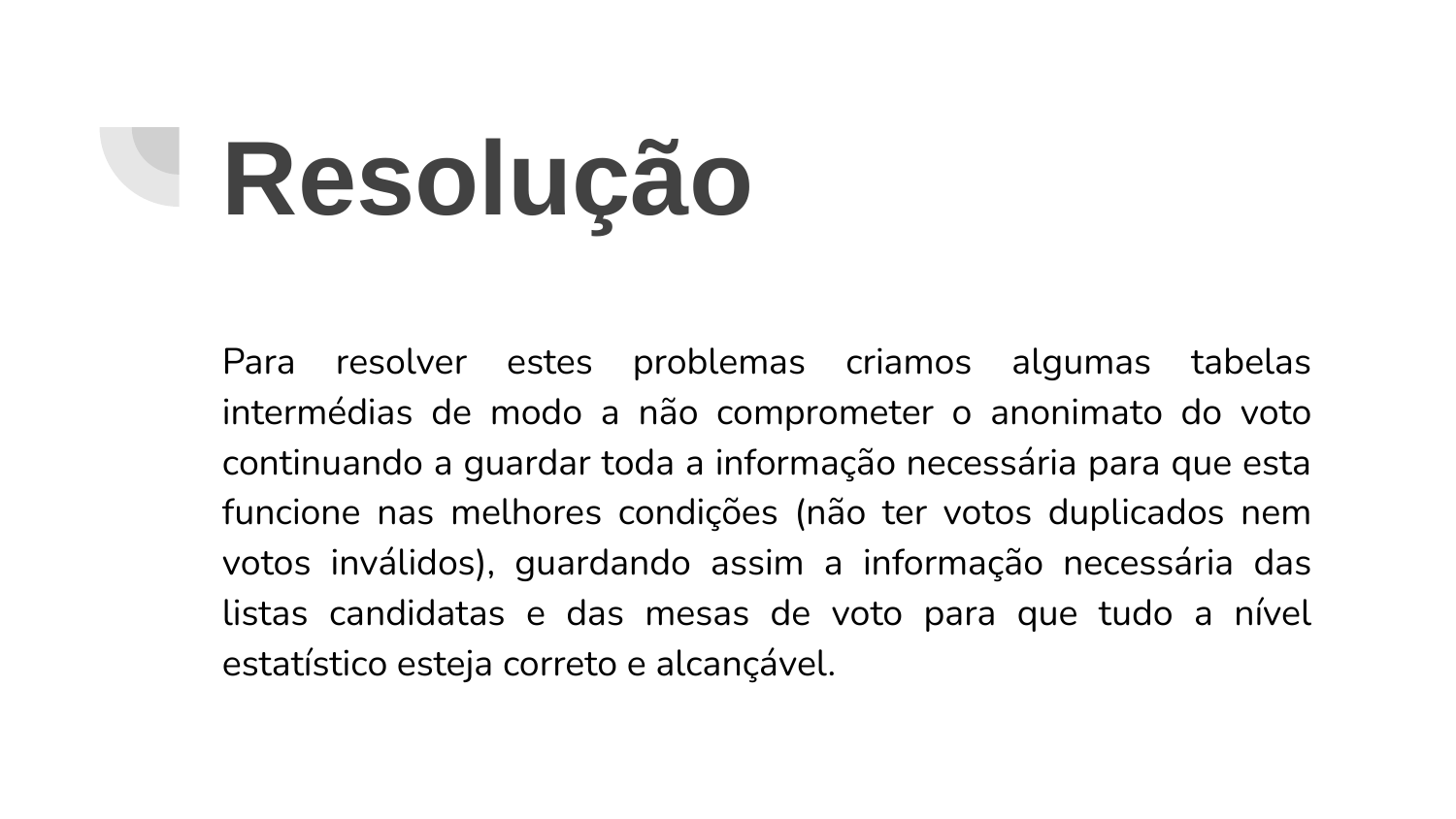

# Resolução
Para resolver estes problemas criamos algumas tabelas intermédias de modo a não comprometer o anonimato do voto continuando a guardar toda a informação necessária para que esta funcione nas melhores condições (não ter votos duplicados nem votos inválidos), guardando assim a informação necessária das listas candidatas e das mesas de voto para que tudo a nível estatístico esteja correto e alcançável.